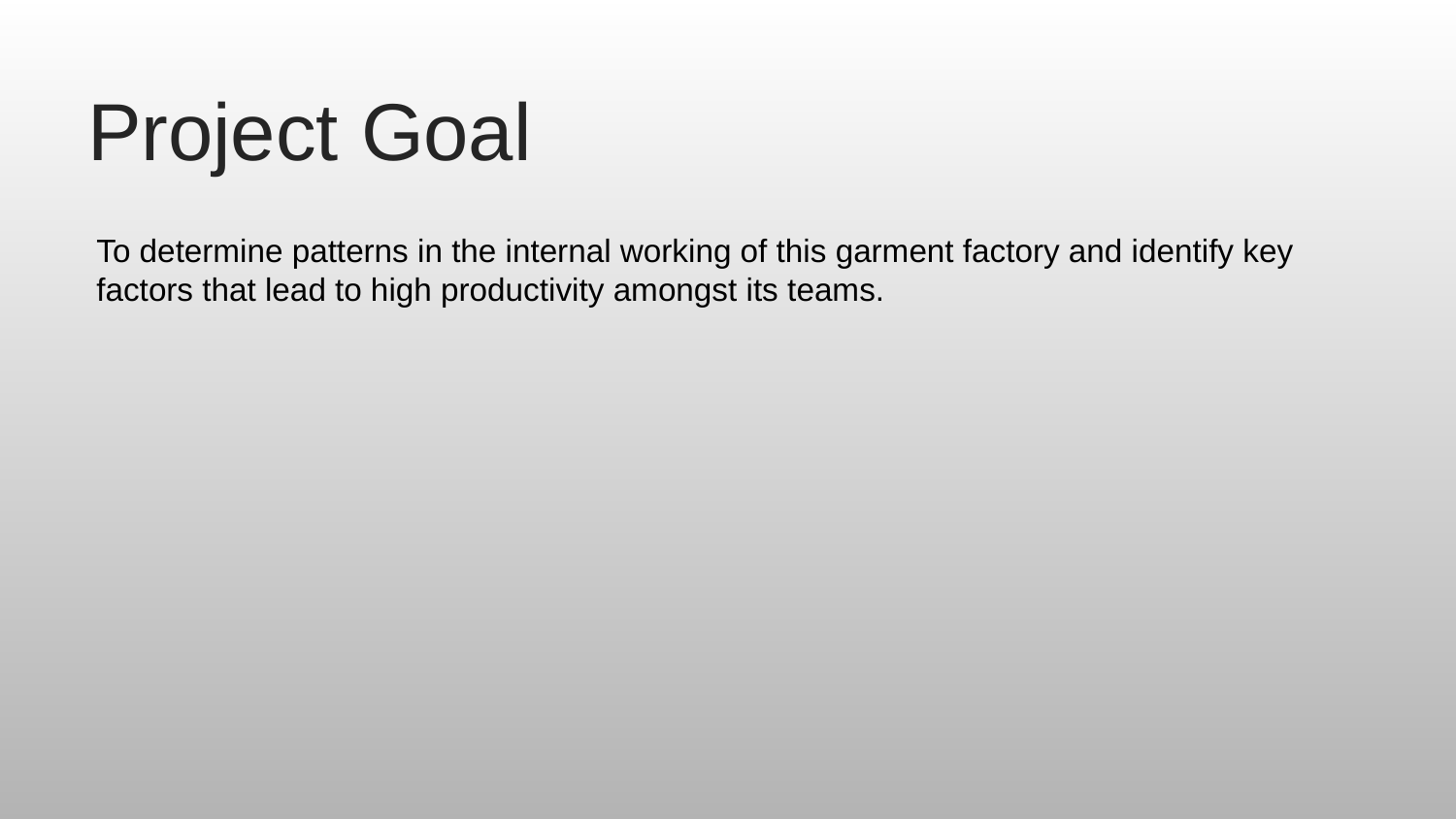

# Project Goal
To determine patterns in the internal working of this garment factory and identify key factors that lead to high productivity amongst its teams.